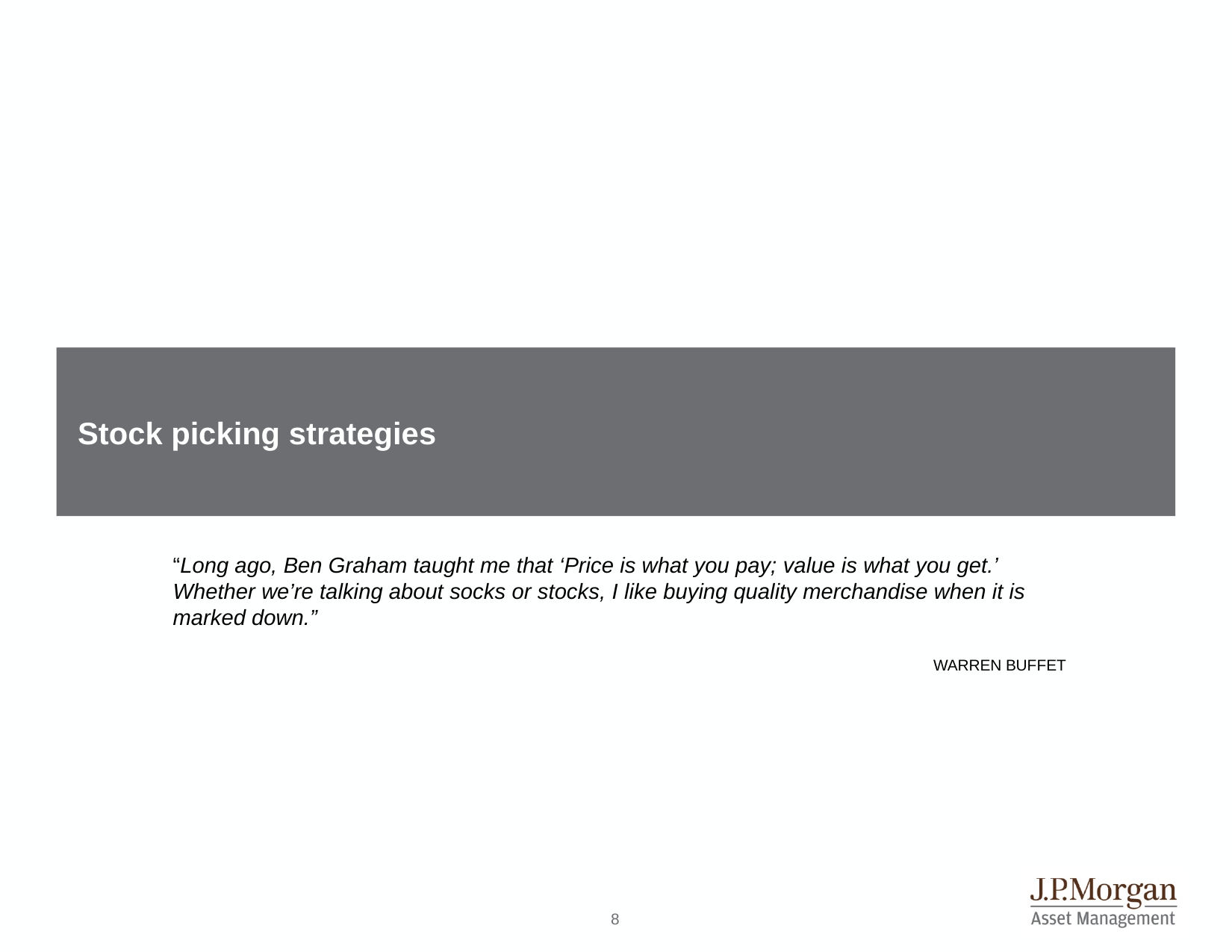

# Stock picking strategies
“Long ago, Ben Graham taught me that ‘Price is what you pay; value is what you get.’ Whether we’re talking about socks or stocks, I like buying quality merchandise when it is marked down.”

WARREN BUFFET
8